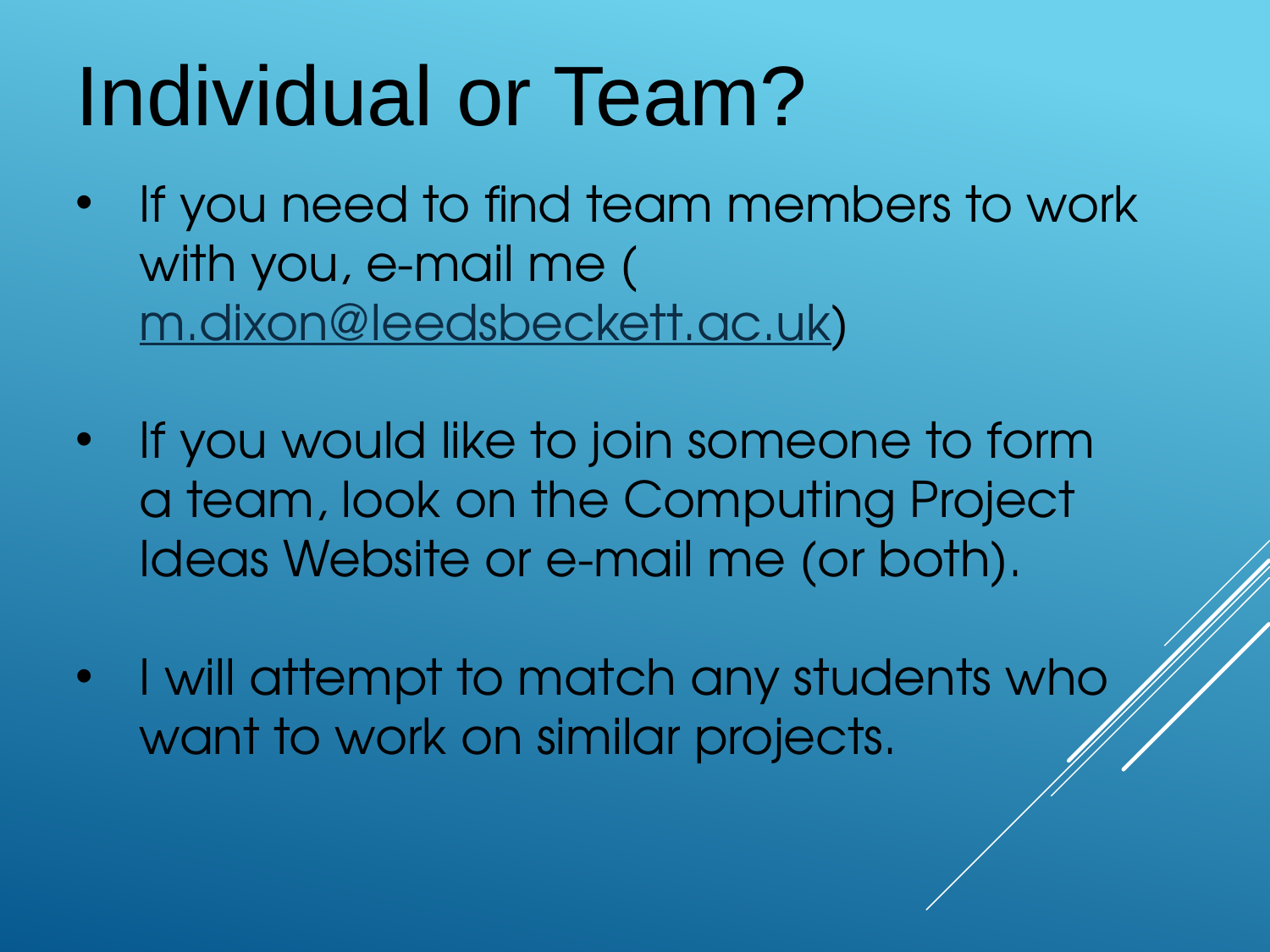

Individual or Team?
If you need to find team members to work with you, e-mail me (m.dixon@leedsbeckett.ac.uk)

If you would like to join someone to form a team, look on the Computing Project Ideas Website or e-mail me (or both).

I will attempt to match any students who want to work on similar projects.